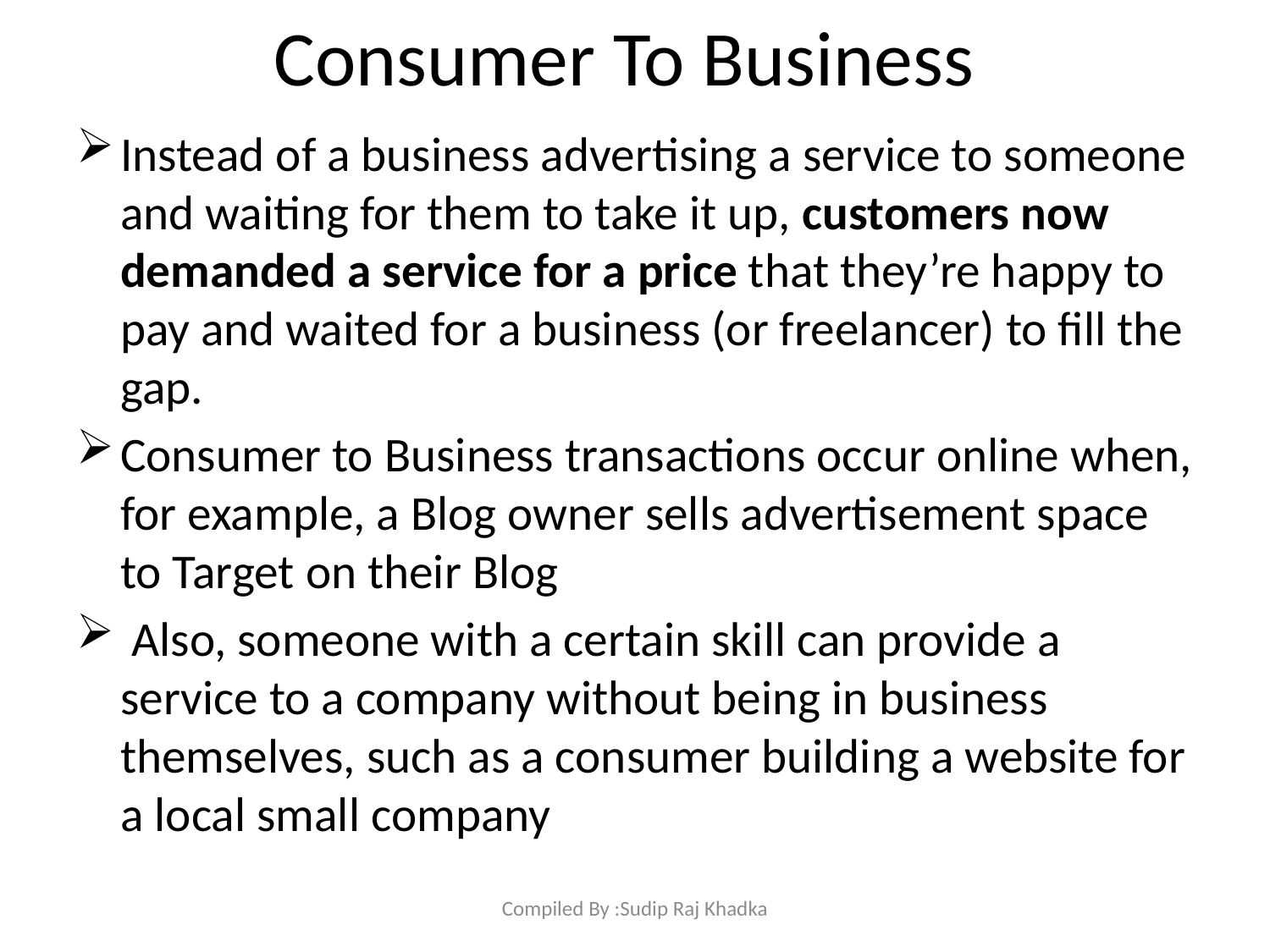

# Consumer To Business
Instead of a business advertising a service to someone and waiting for them to take it up, customers now demanded a service for a price that they’re happy to pay and waited for a business (or freelancer) to fill the gap.
Consumer to Business transactions occur online when, for example, a Blog owner sells advertisement space to Target on their Blog
 Also, someone with a certain skill can provide a service to a company without being in business themselves, such as a consumer building a website for a local small company
Compiled By :Sudip Raj Khadka